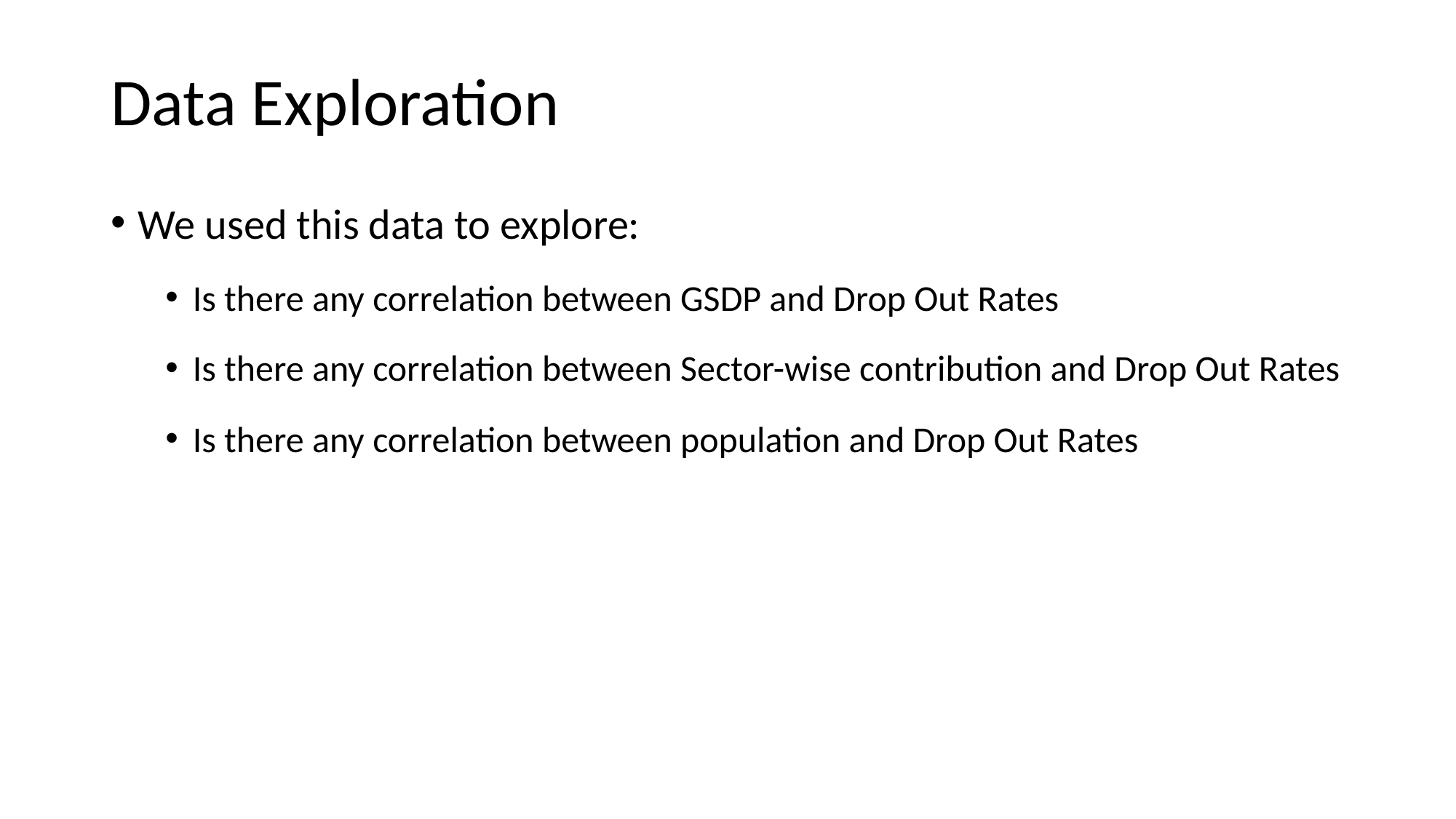

# Data Exploration
We used this data to explore:
Is there any correlation between GSDP and Drop Out Rates
Is there any correlation between Sector-wise contribution and Drop Out Rates
Is there any correlation between population and Drop Out Rates